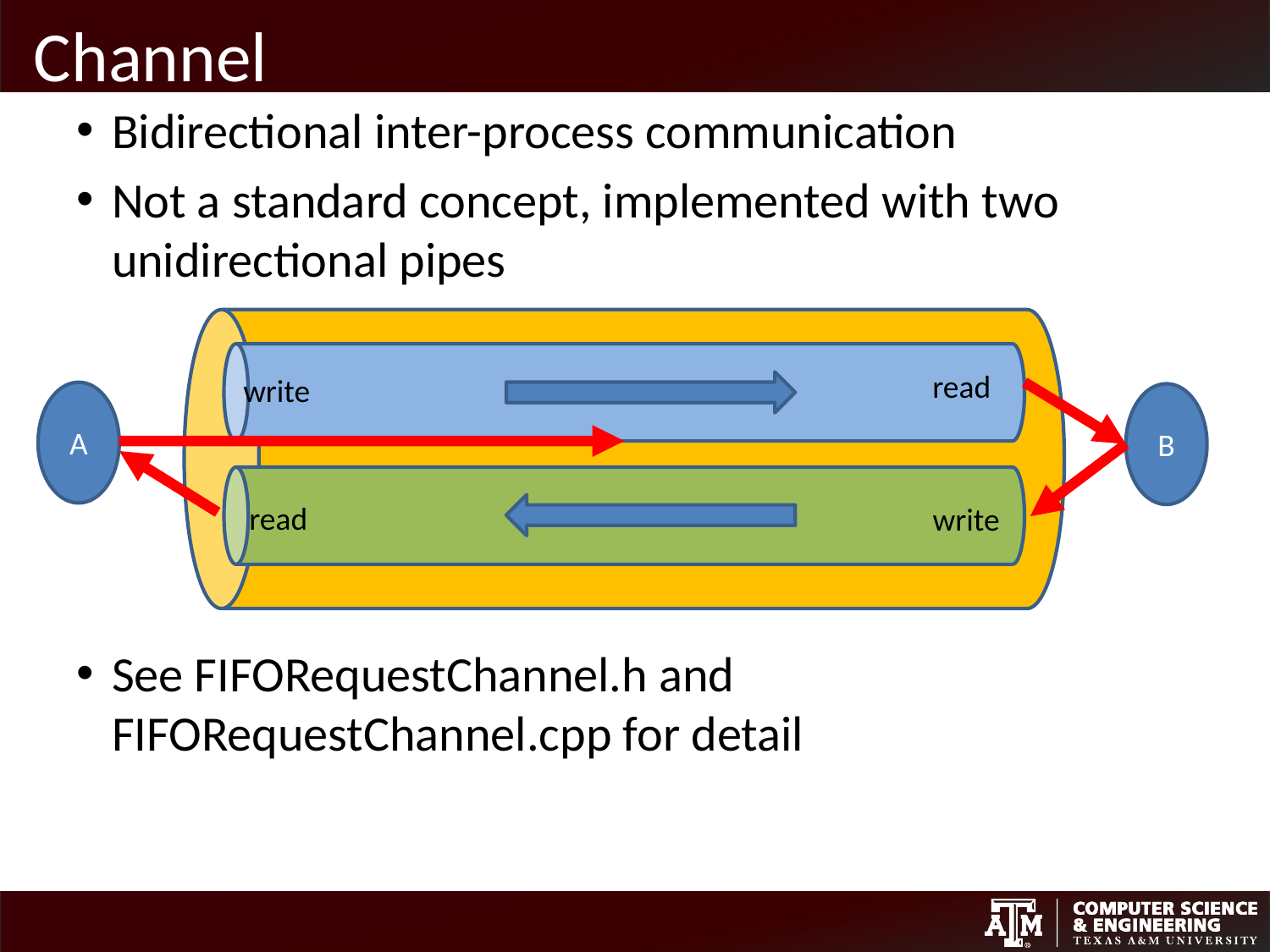

# Channel
Bidirectional inter-process communication
Not a standard concept, implemented with two unidirectional pipes

See FIFORequestChannel.h and FIFORequestChannel.cpp for detail

read
write

A
B
read
write